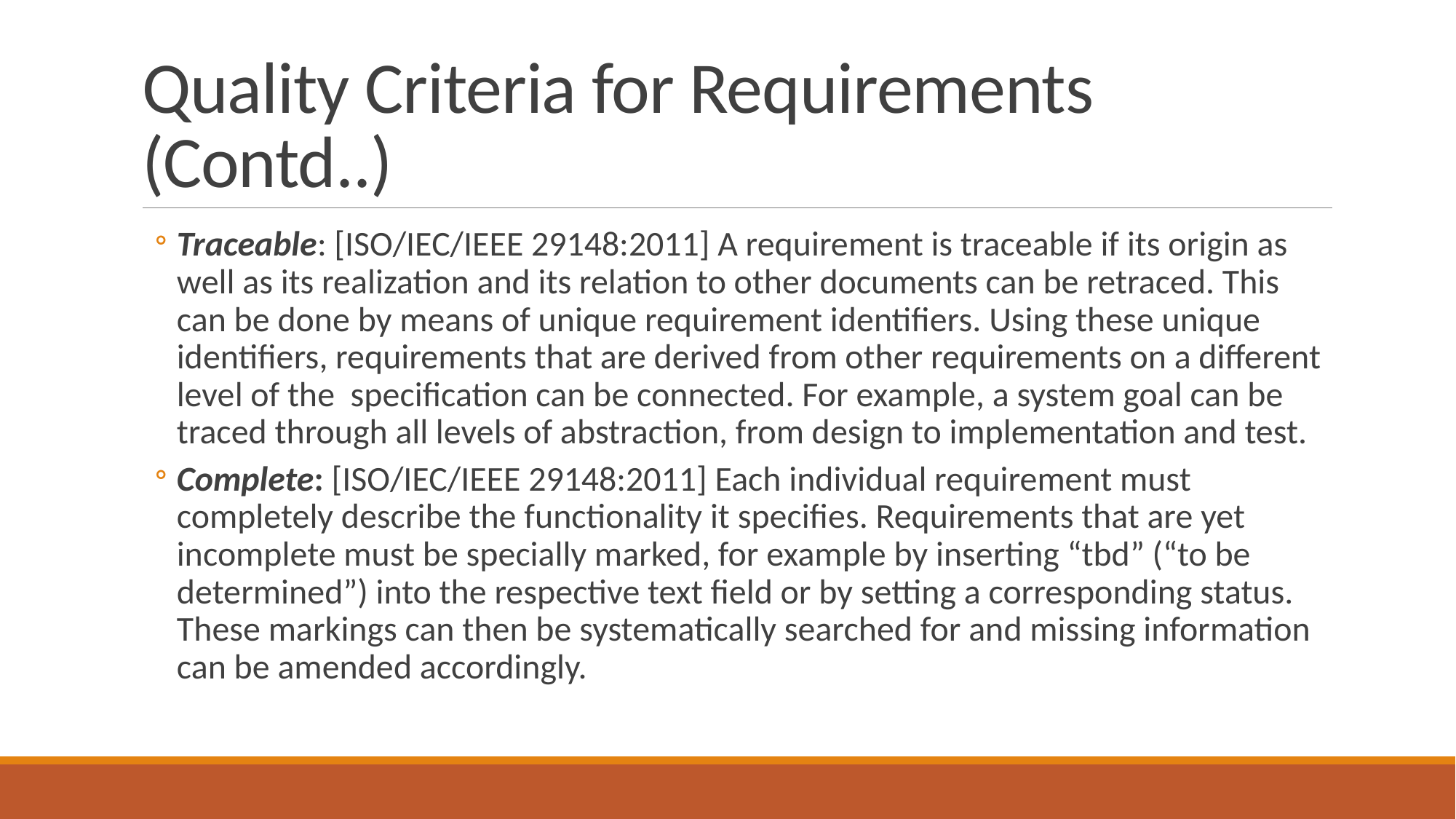

# Quality Criteria for Requirements (Contd..)
Traceable: [ISO/IEC/IEEE 29148:2011] A requirement is traceable if its origin as well as its realization and its relation to other documents can be retraced. This can be done by means of unique requirement identifiers. Using these unique identifiers, requirements that are derived from other requirements on a different level of the  specification can be connected. For example, a system goal can be traced through all levels of abstraction, from design to implementation and test.
Complete: [ISO/IEC/IEEE 29148:2011] Each individual requirement must completely describe the functionality it specifies. Requirements that are yet incomplete must be specially marked, for example by inserting “tbd” (“to be determined”) into the respective text field or by setting a corresponding status. These markings can then be systematically searched for and missing information can be amended accordingly.